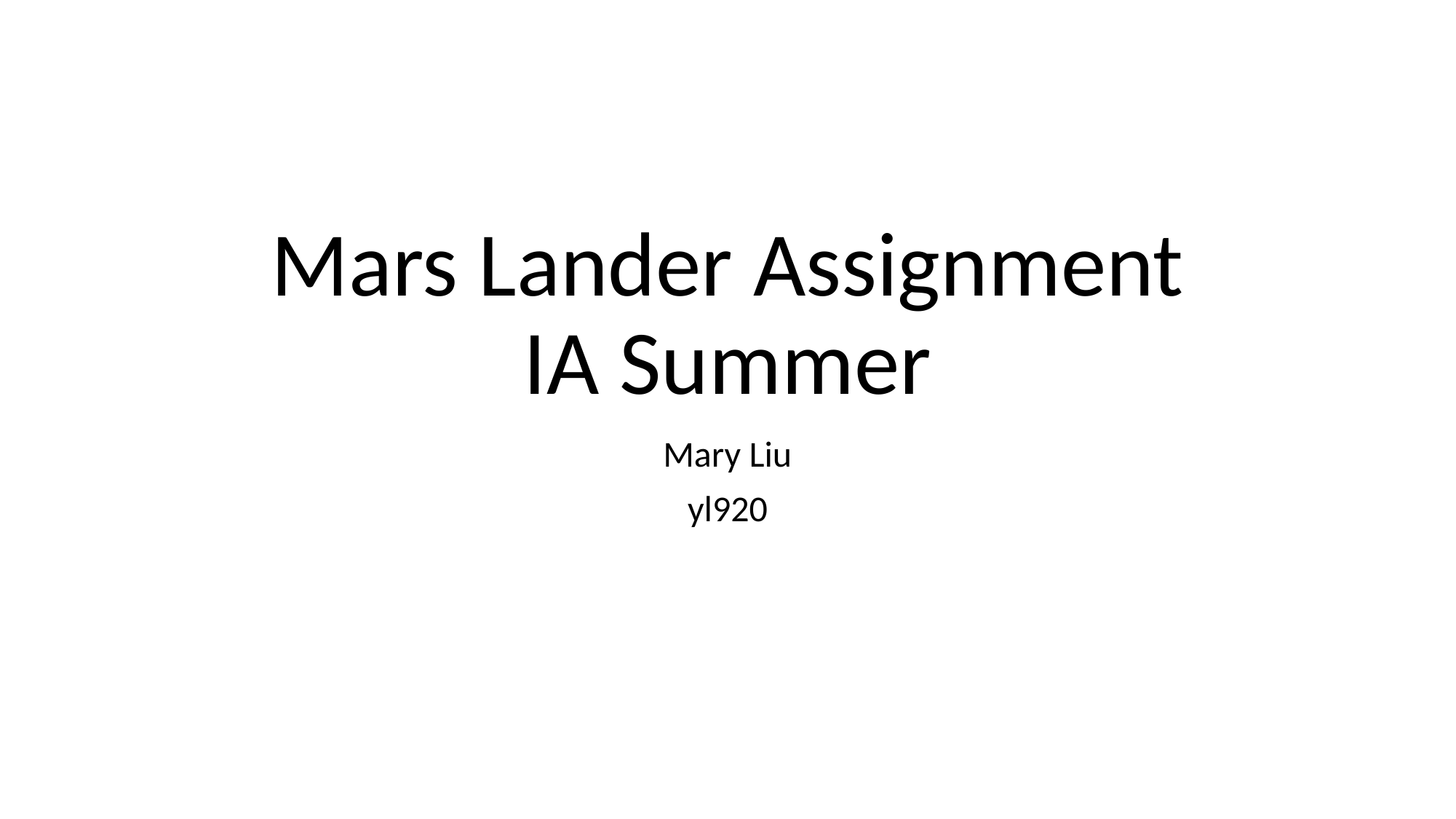

# Mars Lander Assignment IA Summer
Mary Liu
yl920